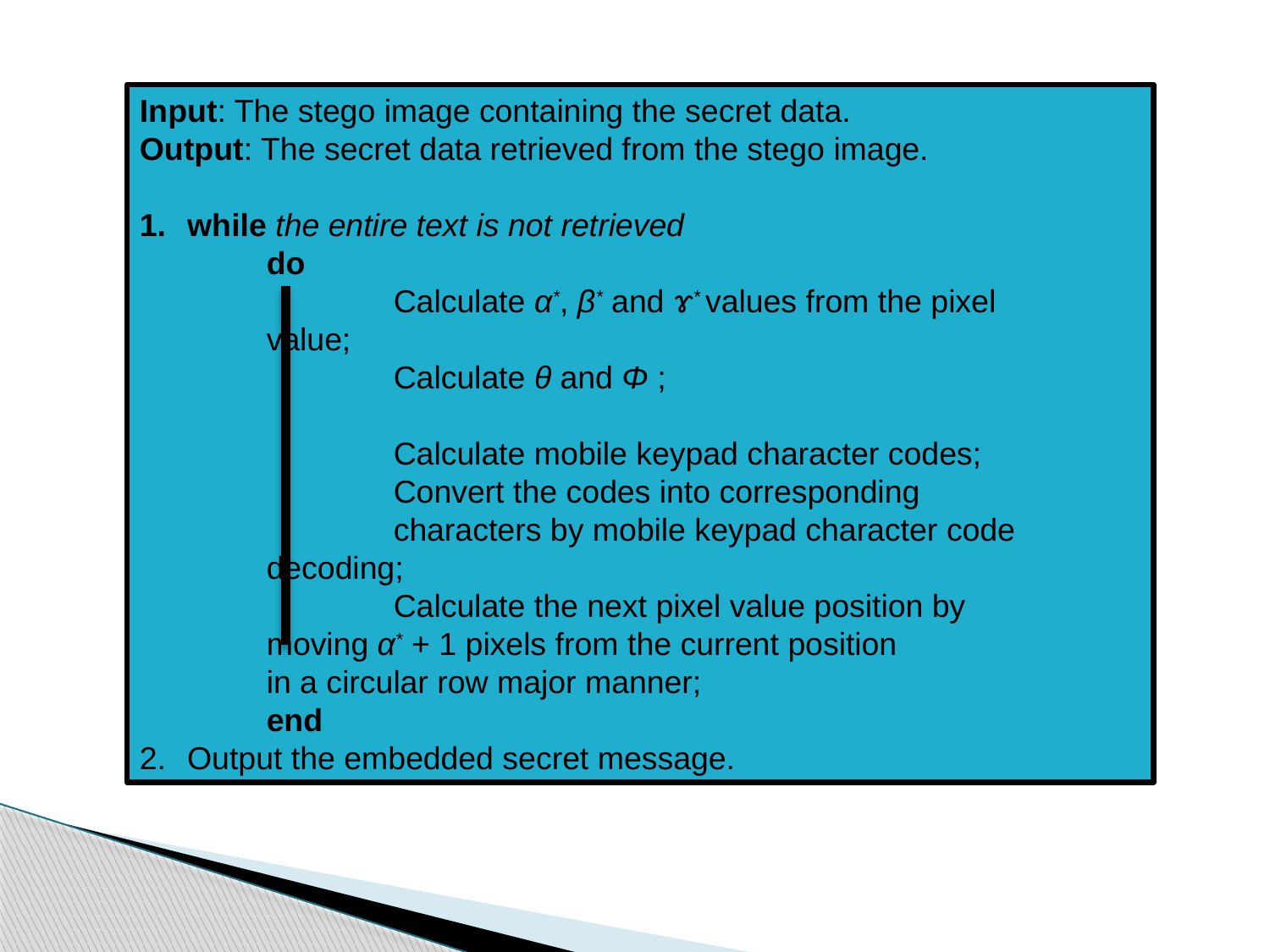

Input: The stego image containing the secret data.
Output: The secret data retrieved from the stego image.

while the entire text is not retrieved
 	do
		Calculate α*, β* and ɤ* values from the pixel 		value;
		Calculate θ and Φ ;
		Calculate mobile keypad character codes;
		Convert the codes into corresponding 			characters by mobile keypad character code 		decoding;
		Calculate the next pixel value position by 		moving α* + 1 pixels from the current position 		in a circular row major manner;
	end
Output the embedded secret message.